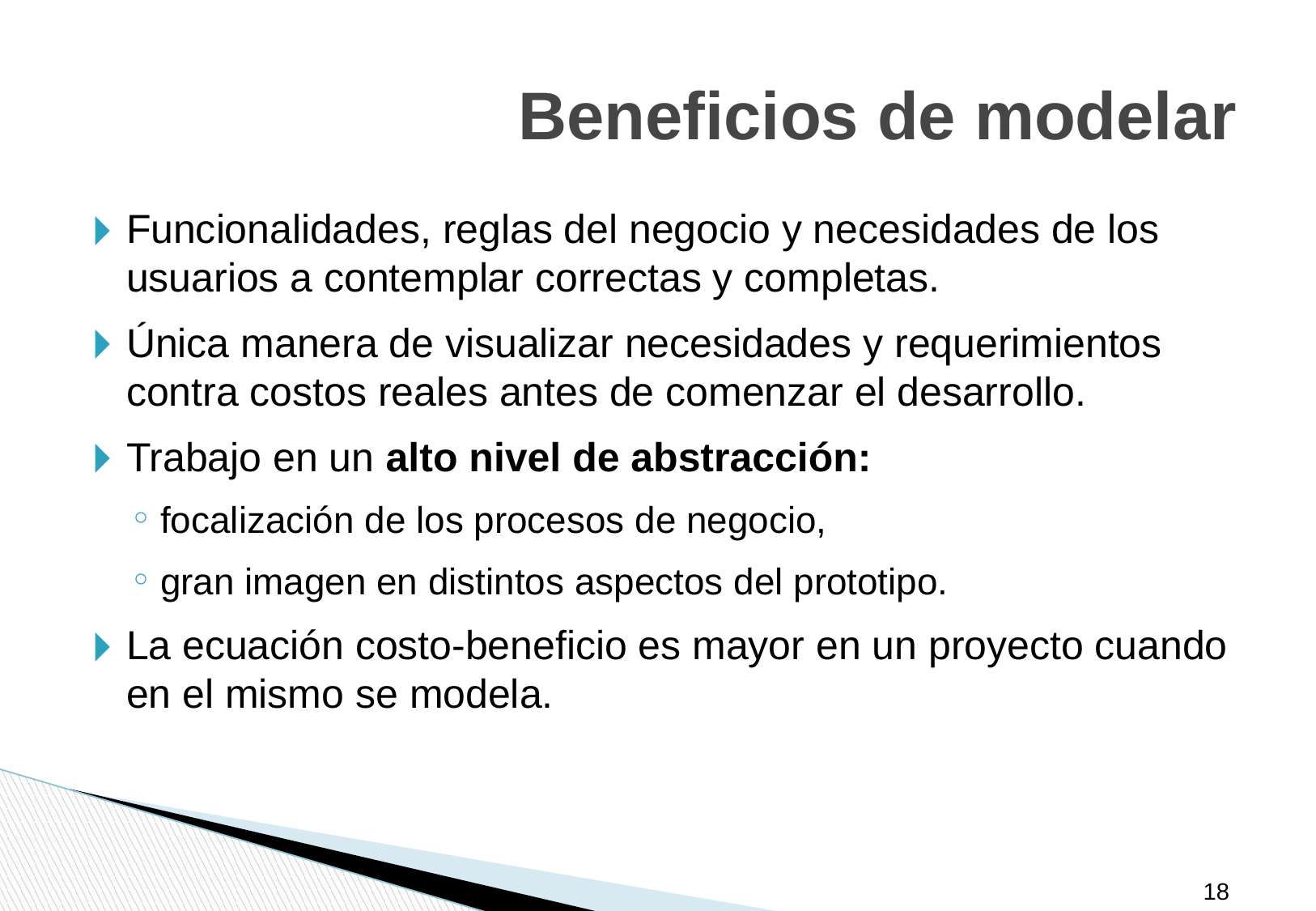

# Beneficios de modelar
Funcionalidades, reglas del negocio y necesidades de los usuarios a contemplar correctas y completas.
Única manera de visualizar necesidades y requerimientos contra costos reales antes de comenzar el desarrollo.
Trabajo en un alto nivel de abstracción:
focalización de los procesos de negocio,
gran imagen en distintos aspectos del prototipo.
La ecuación costo-beneficio es mayor en un proyecto cuando en el mismo se modela.

18